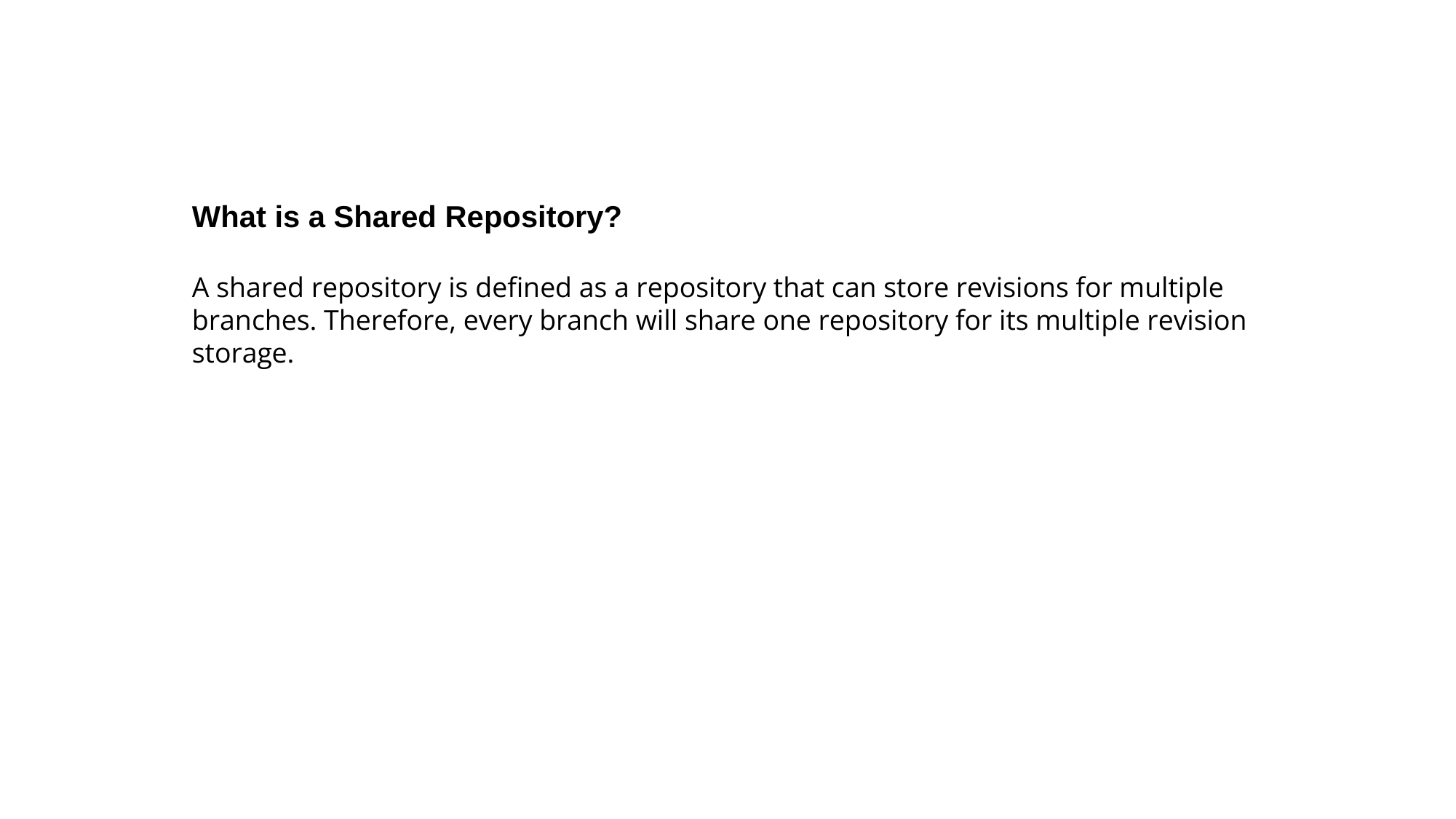

What is a Shared Repository?

A shared repository is defined as a repository that can store revisions for multiple branches. Therefore, every branch will share one repository for its multiple revision storage.